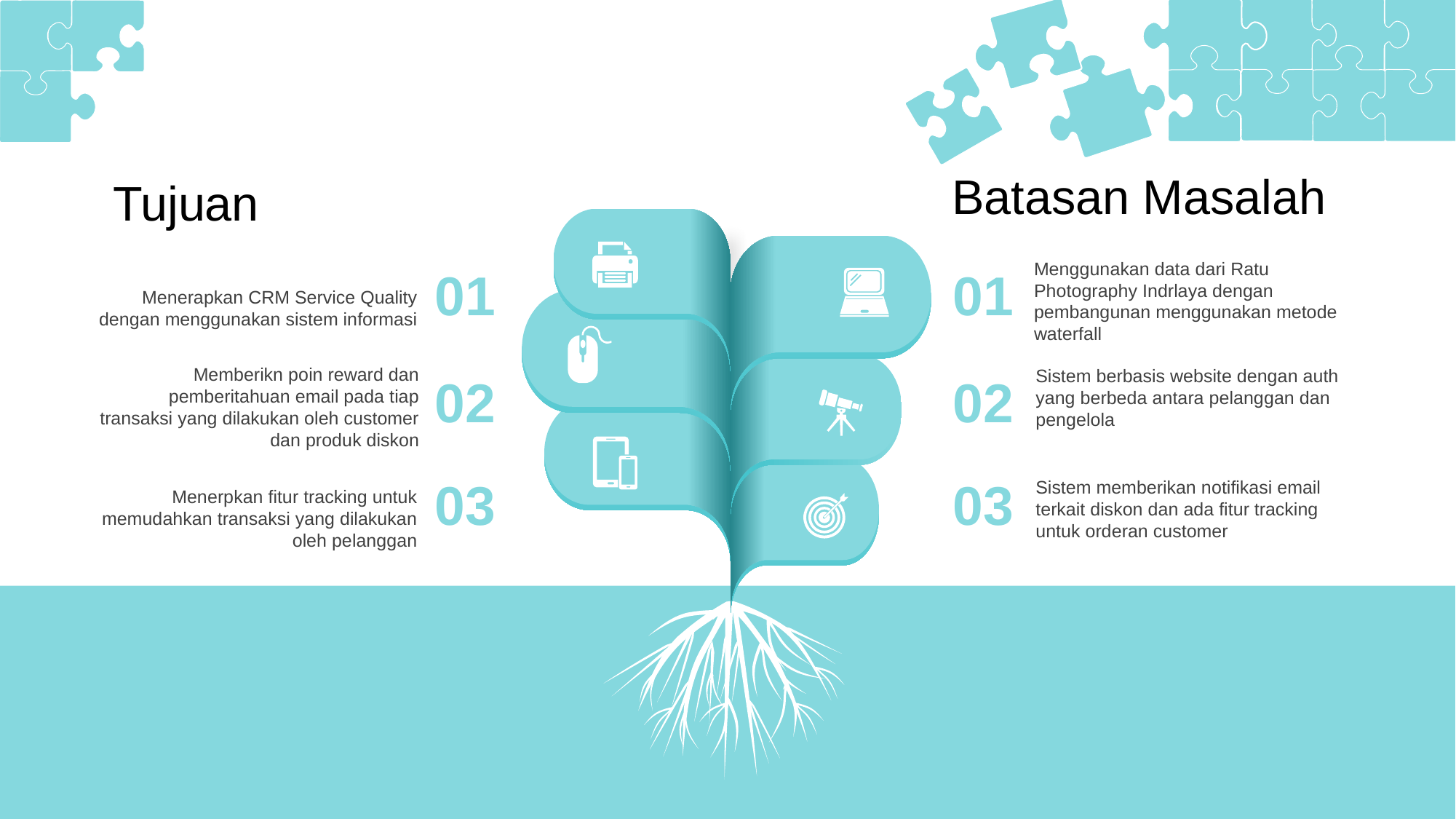

Batasan Masalah
Tujuan

Menggunakan data dari Ratu Photography Indrlaya dengan pembangunan menggunakan metode waterfall
01
01
Menerapkan CRM Service Quality dengan menggunakan sistem informasi
Memberikn poin reward dan pemberitahuan email pada tiap transaksi yang dilakukan oleh customer dan produk diskon
Sistem berbasis website dengan auth yang berbeda antara pelanggan dan pengelola
02
02
03
03
Sistem memberikan notifikasi email terkait diskon dan ada fitur tracking untuk orderan customer
Menerpkan fitur tracking untuk memudahkan transaksi yang dilakukan oleh pelanggan